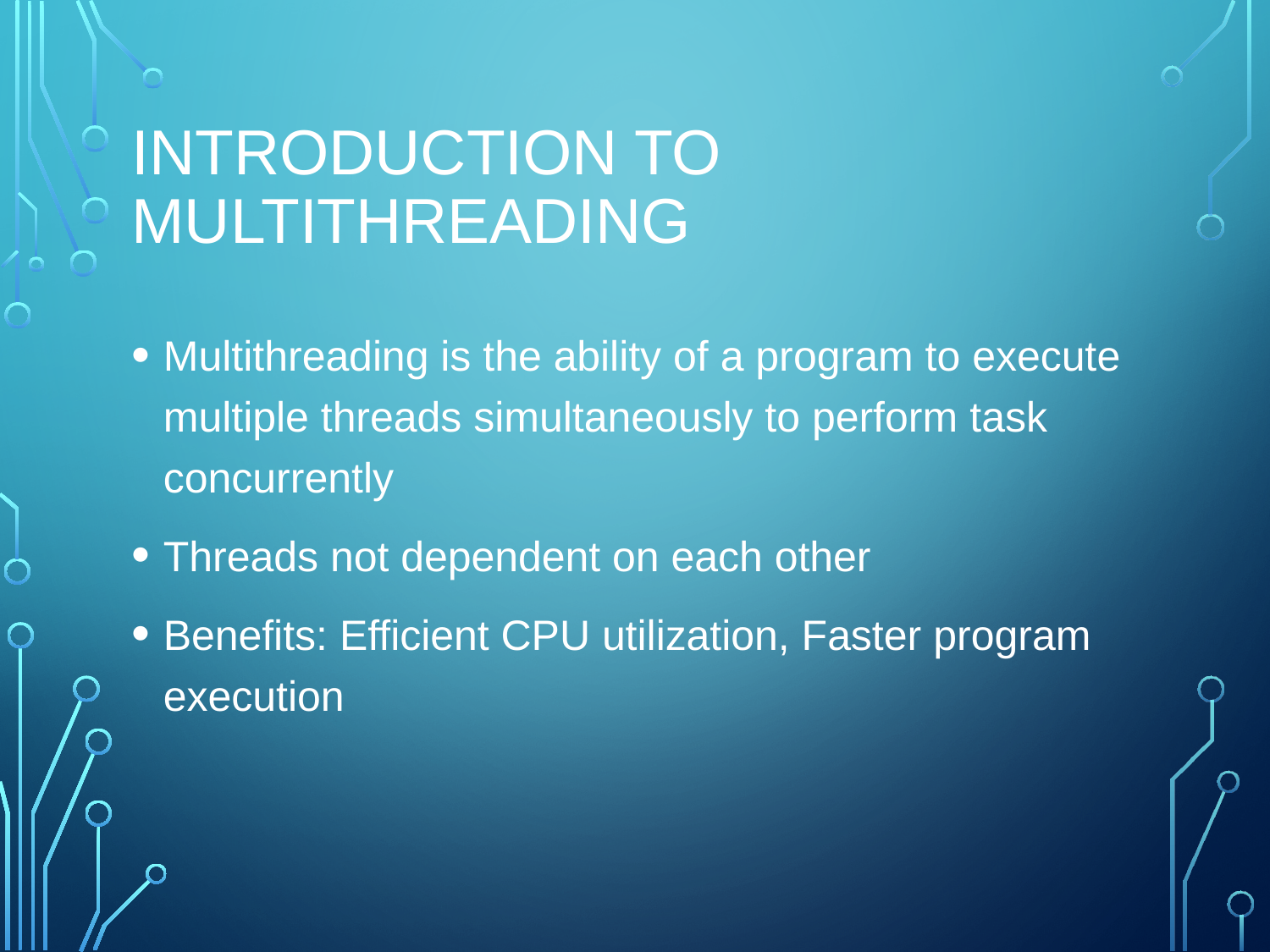

# Introduction to Multithreading
Multithreading is the ability of a program to execute multiple threads simultaneously to perform task concurrently
Threads not dependent on each other
Benefits: Efficient CPU utilization, Faster program execution